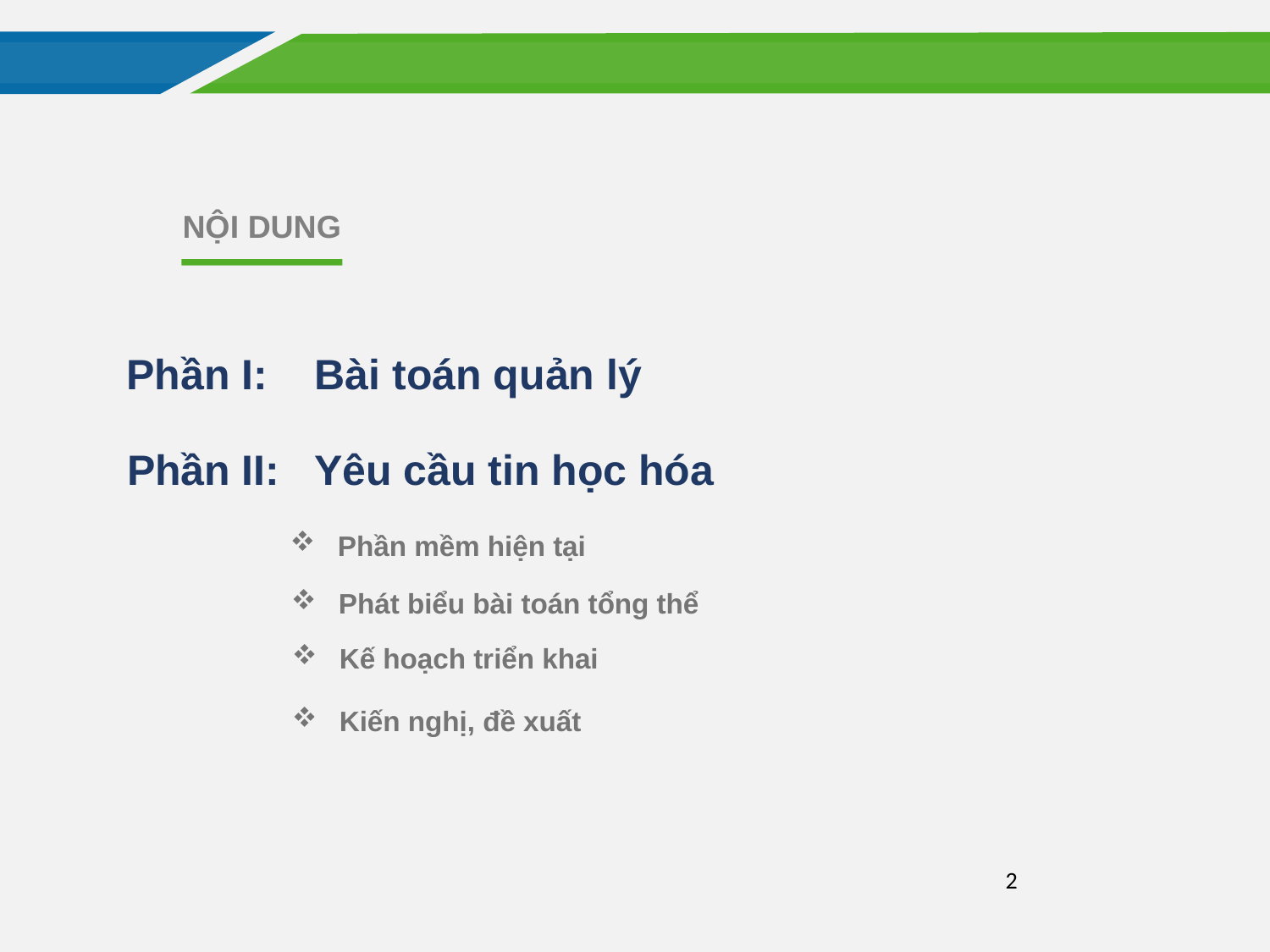

Nội dung

Phần I:    Bài toán quản lý
Phần II:   Yêu cầu tin học hóa
 Phần mềm hiện tại
 Phát biểu bài toán tổng thể
 Kế hoạch triển khai
 Kiến nghị, đề xuất